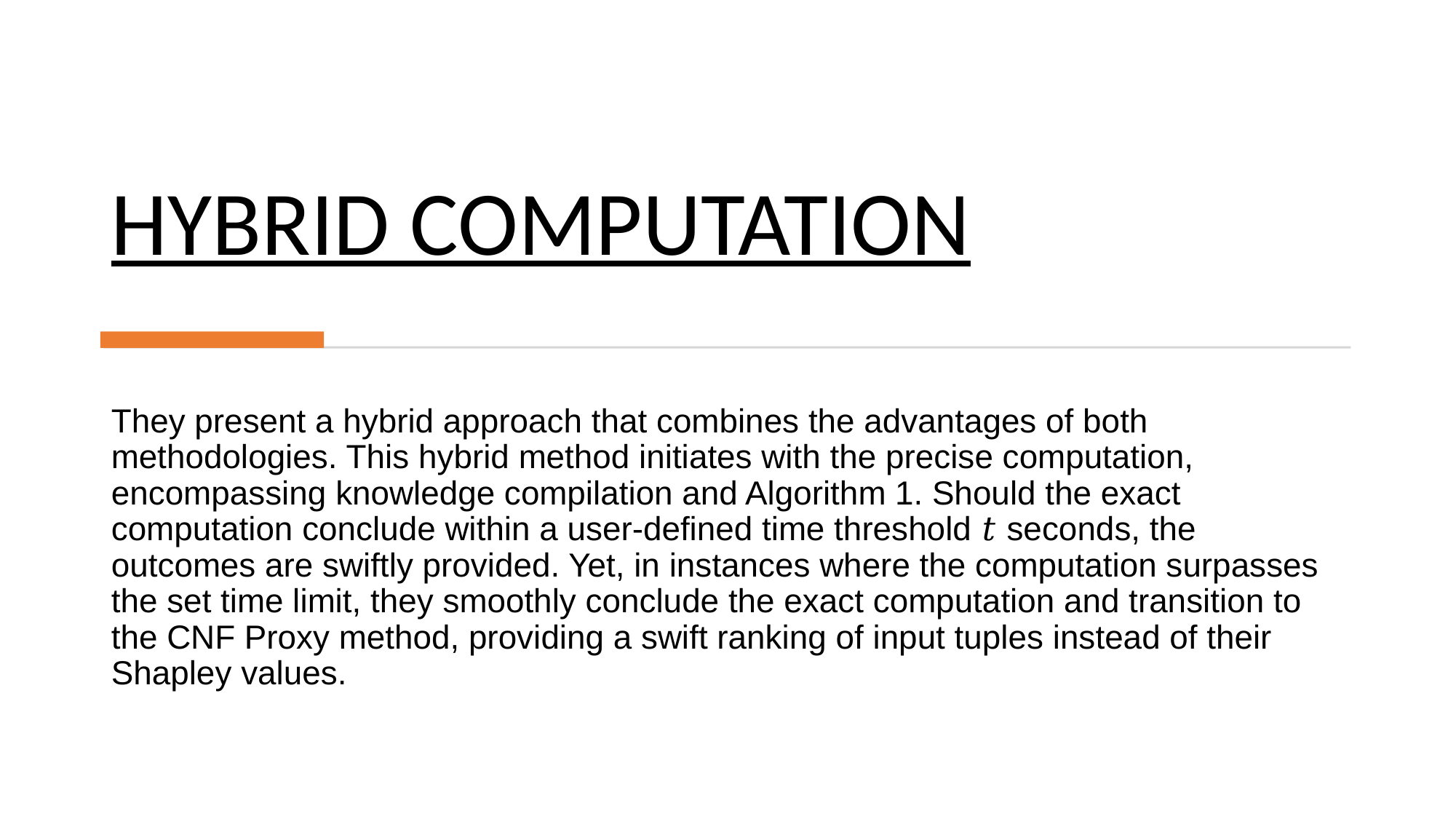

# HYBRID COMPUTATION

They present a hybrid approach that combines the advantages of both methodologies. This hybrid method initiates with the precise computation, encompassing knowledge compilation and Algorithm 1. Should the exact computation conclude within a user-defined time threshold 𝑡 seconds, the outcomes are swiftly provided. Yet, in instances where the computation surpasses the set time limit, they smoothly conclude the exact computation and transition to the CNF Proxy method, providing a swift ranking of input tuples instead of their Shapley values.